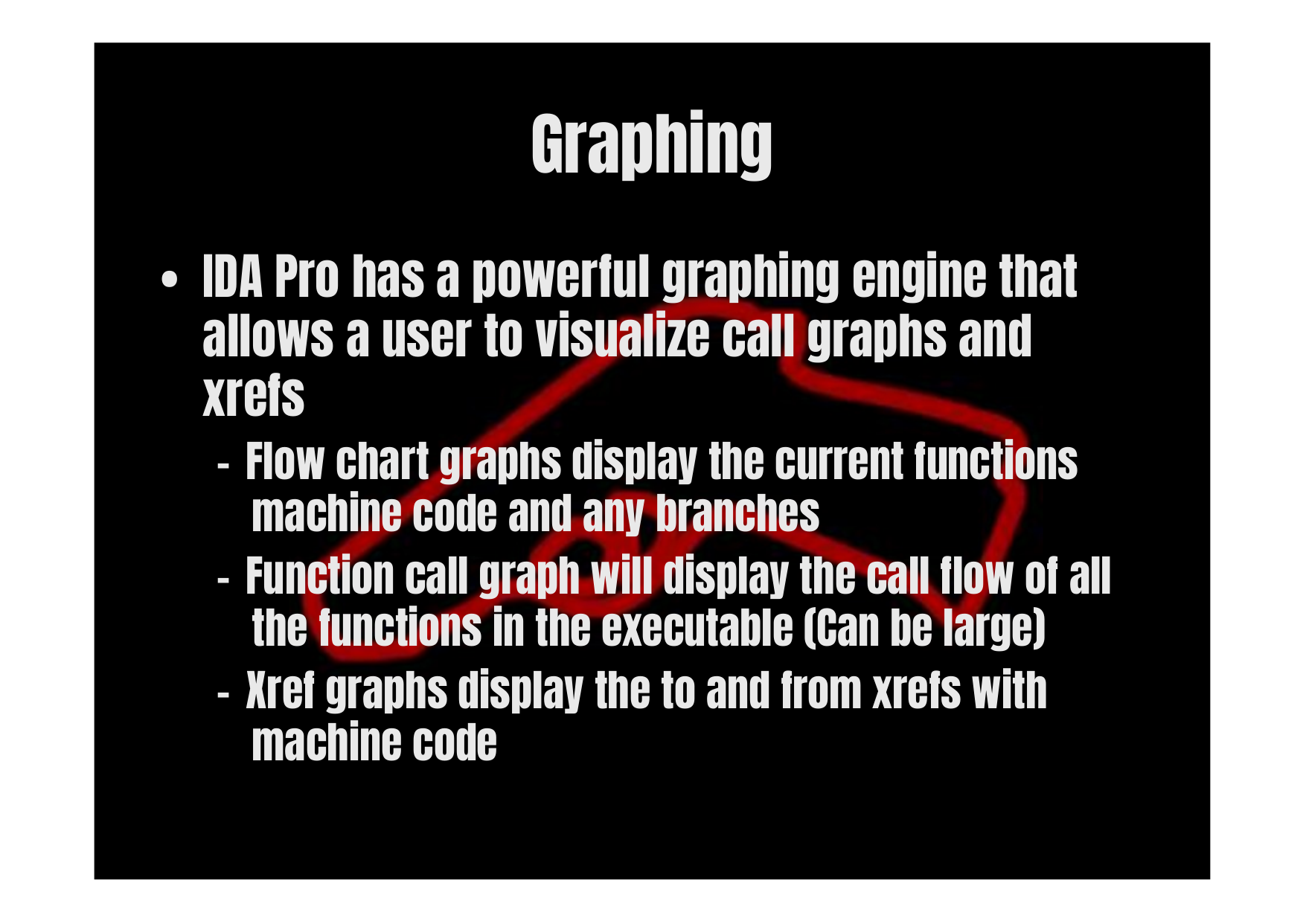

Graphing
•	IDA Pro has a powerful graphing engine that allows a user to visualize call graphs and xrefs
– Flow chart graphs display the current functions machine code and any branches
– Function call graph will display the call flow of all the functions in the executable (Can be large)
– Xref graphs display the to and from xrefs with machine code